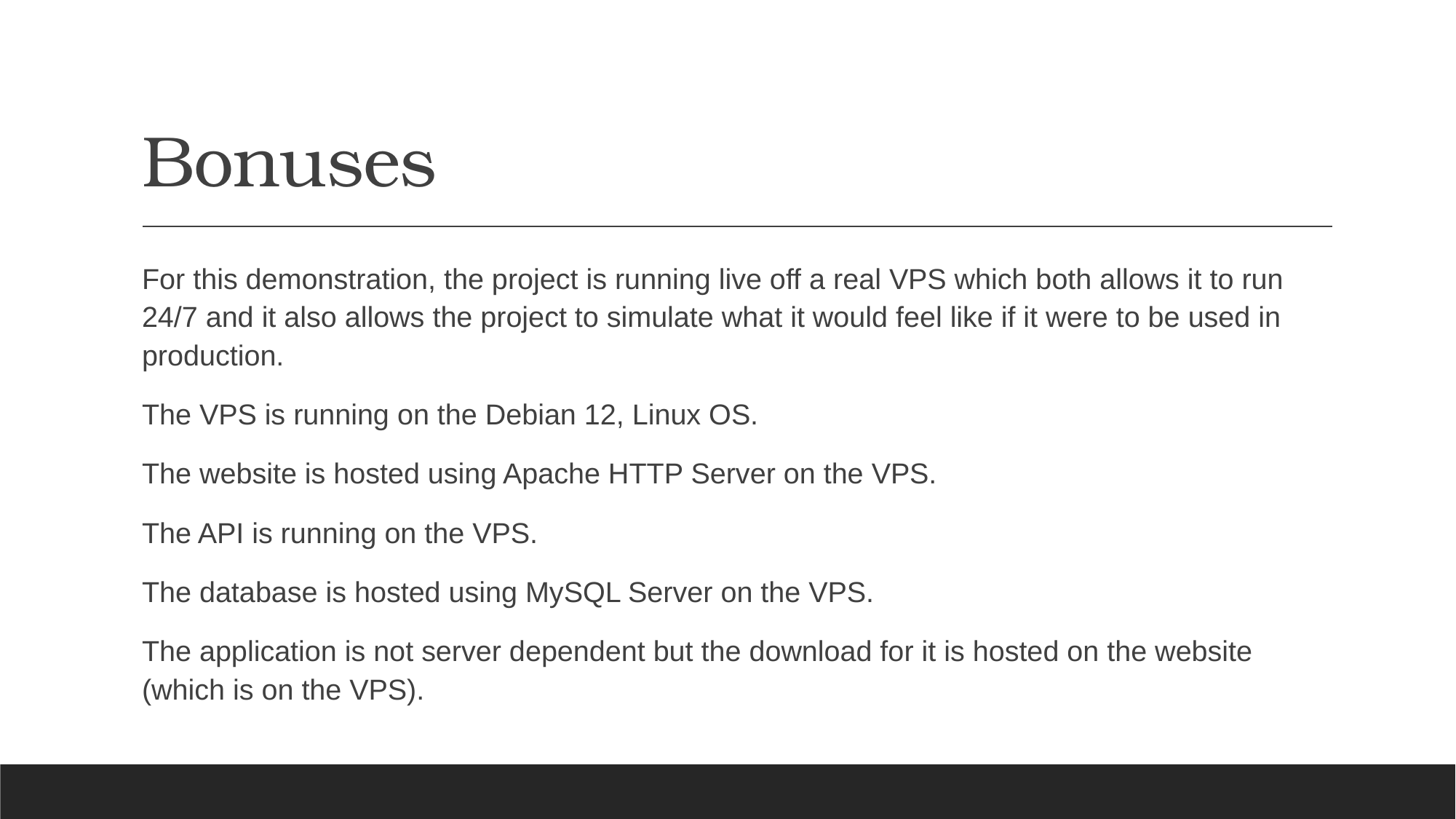

# Bonuses
For this demonstration, the project is running live off a real VPS which both allows it to run 24/7 and it also allows the project to simulate what it would feel like if it were to be used in production.
The VPS is running on the Debian 12, Linux OS.
The website is hosted using Apache HTTP Server on the VPS.
The API is running on the VPS.
The database is hosted using MySQL Server on the VPS.
The application is not server dependent but the download for it is hosted on the website (which is on the VPS).